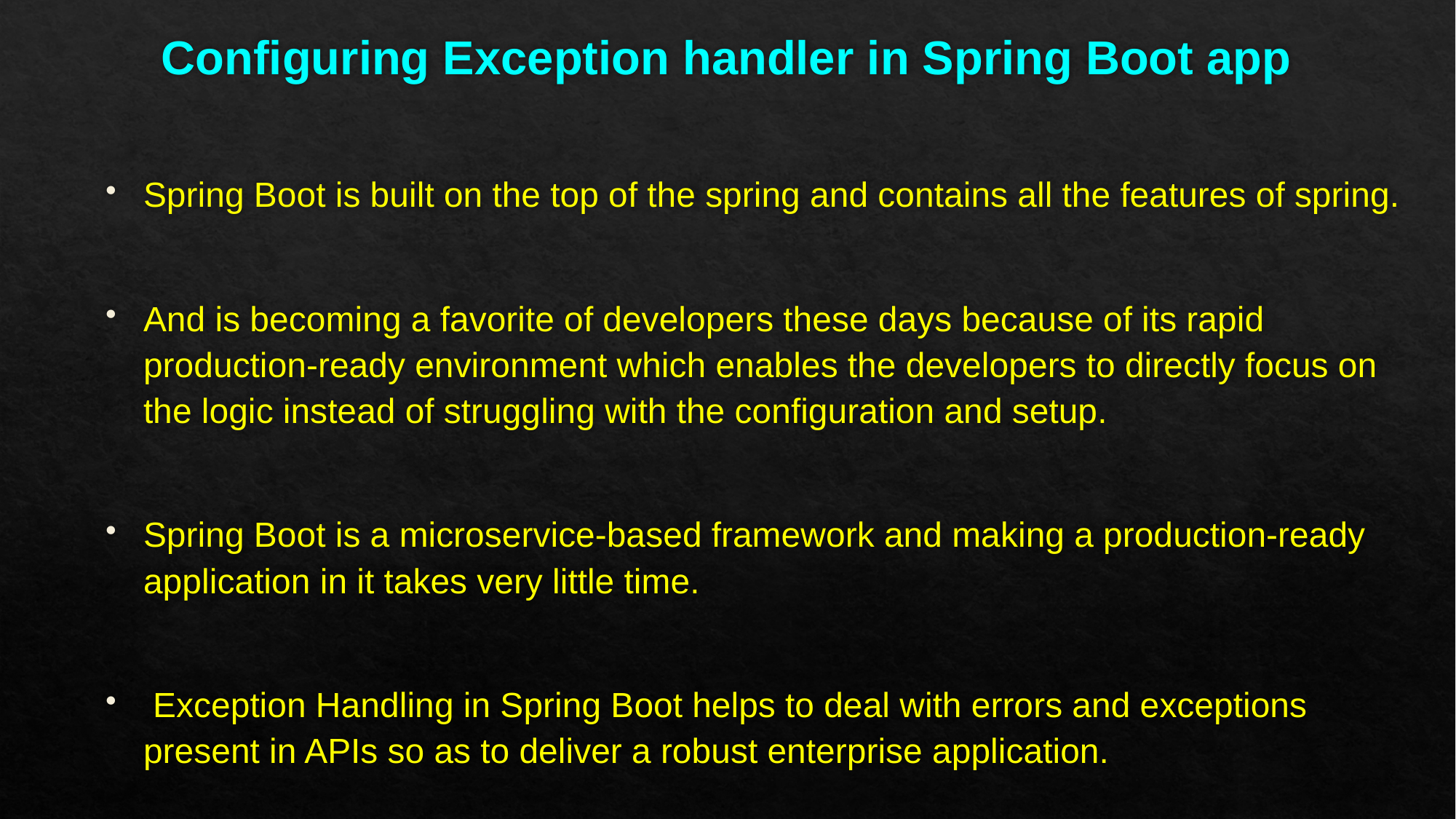

# Configuring Exception handler in Spring Boot app
Spring Boot is built on the top of the spring and contains all the features of spring.

And is becoming a favorite of developers these days because of its rapid production-ready environment which enables the developers to directly focus on the logic instead of struggling with the configuration and setup.

Spring Boot is a microservice-based framework and making a production-ready application in it takes very little time.

 Exception Handling in Spring Boot helps to deal with errors and exceptions present in APIs so as to deliver a robust enterprise application.